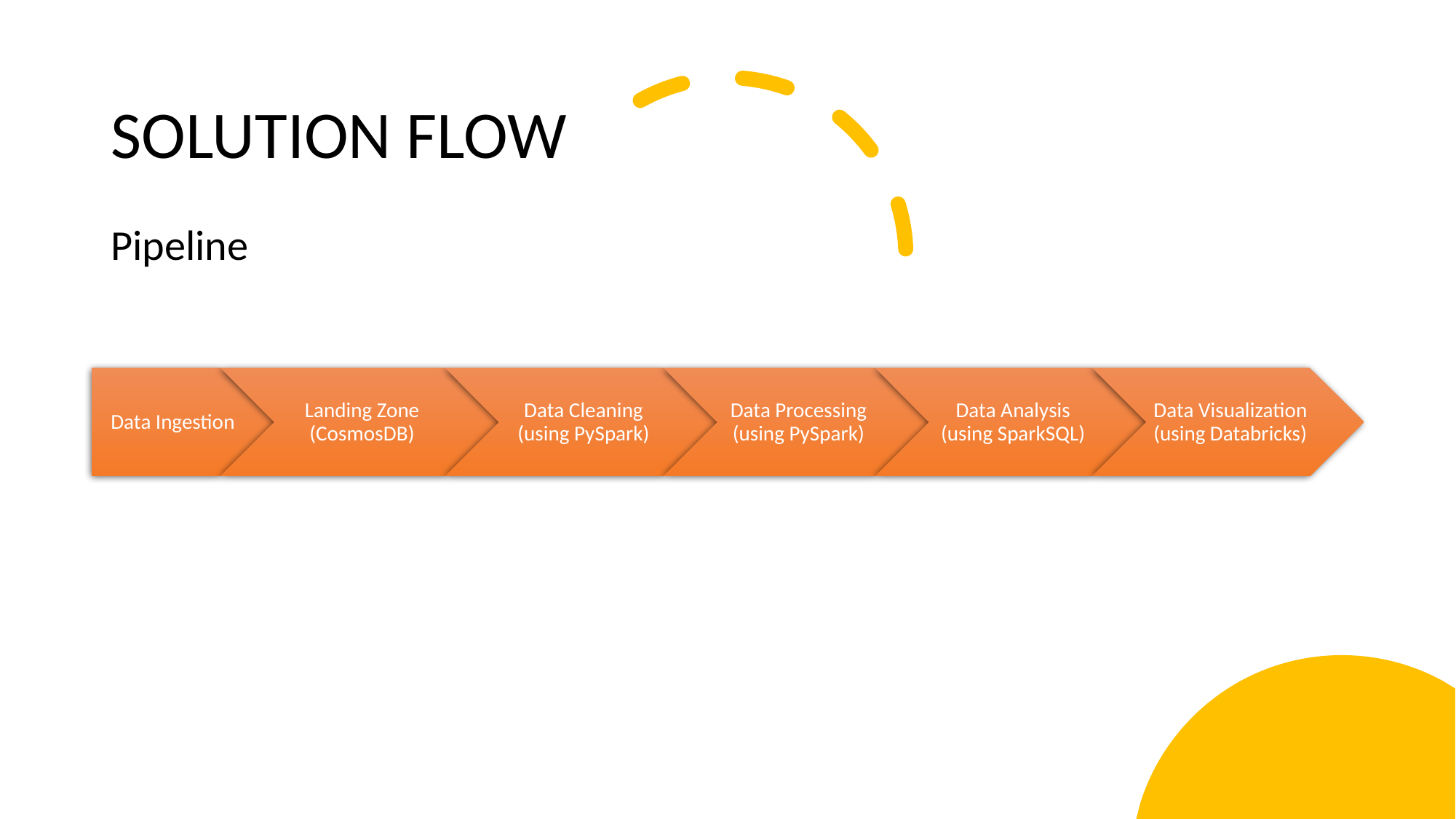

# SOLUTION FLOW

Pipeline

Data Ingestion
Landing Zone (CosmosDB)
Data Cleaning (using PySpark)
Data Processing (using PySpark)
Data Analysis (using SparkSQL)
Data Visualization (using Databricks)